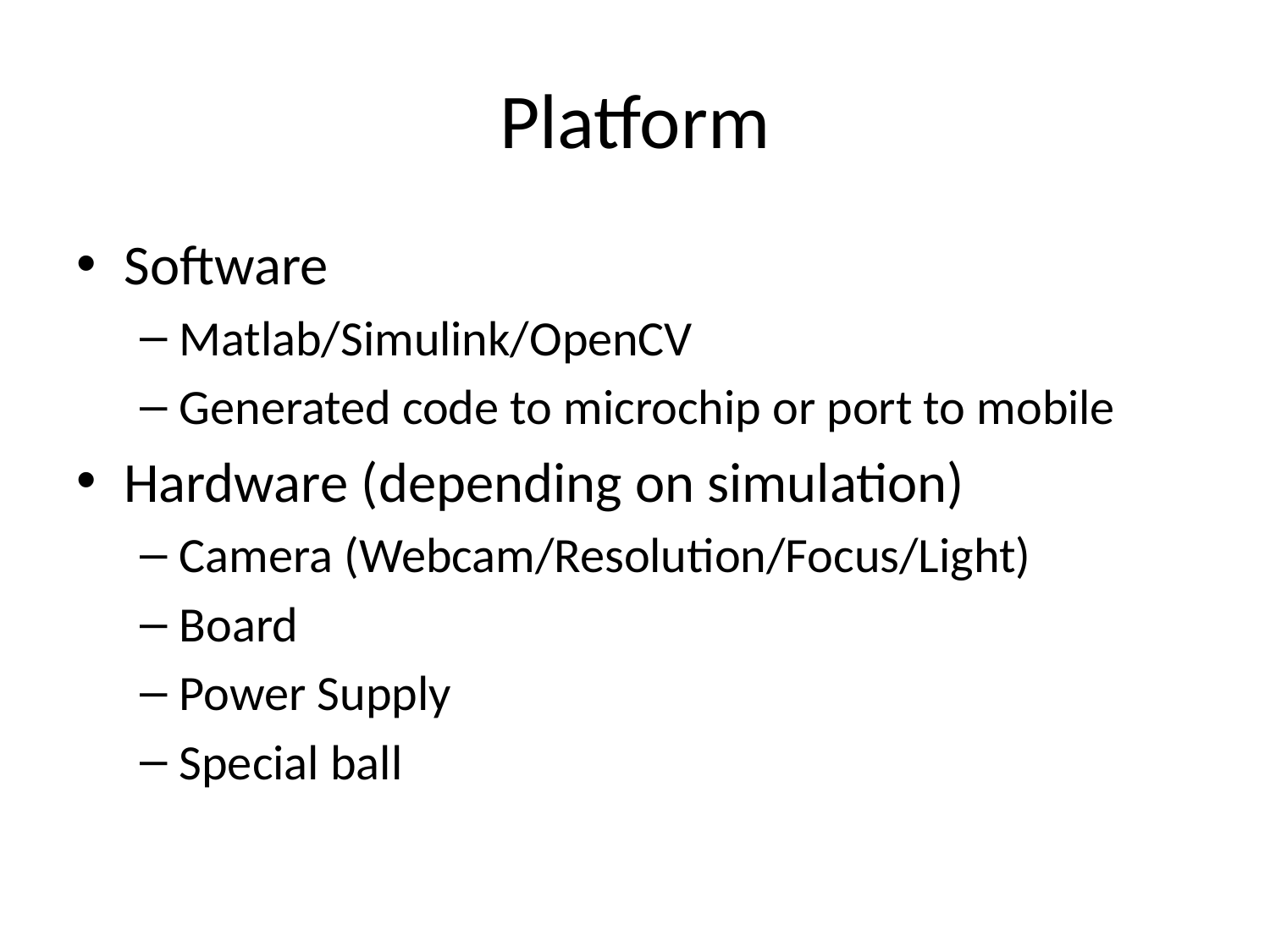

# Platform
Software
Matlab/Simulink/OpenCV
Generated code to microchip or port to mobile
Hardware (depending on simulation)
Camera (Webcam/Resolution/Focus/Light)
Board
Power Supply
Special ball